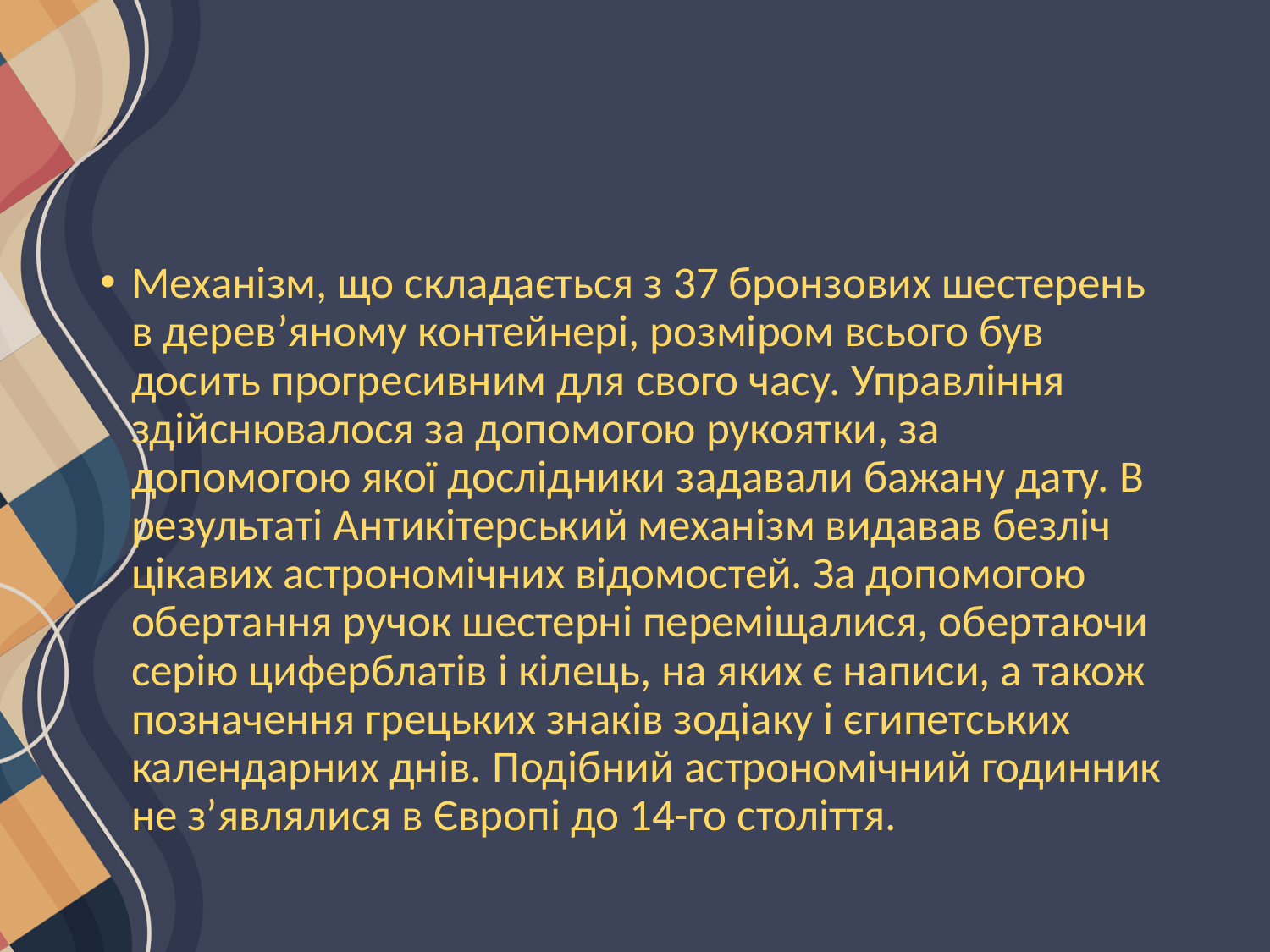

#
Механізм, що складається з 37 бронзових шестерень в дерев’яному контейнері, розміром всього був досить прогресивним для свого часу. Управління здійснювалося за допомогою рукоятки, за допомогою якої дослідники задавали бажану дату. В результаті Антикітерський механізм видавав безліч цікавих астрономічних відомостей. За допомогою обертання ручок шестерні переміщалися, обертаючи серію циферблатів і кілець, на яких є написи, а також позначення грецьких знаків зодіаку і єгипетських календарних днів. Подібний астрономічний годинник не з’являлися в Європі до 14-го століття.